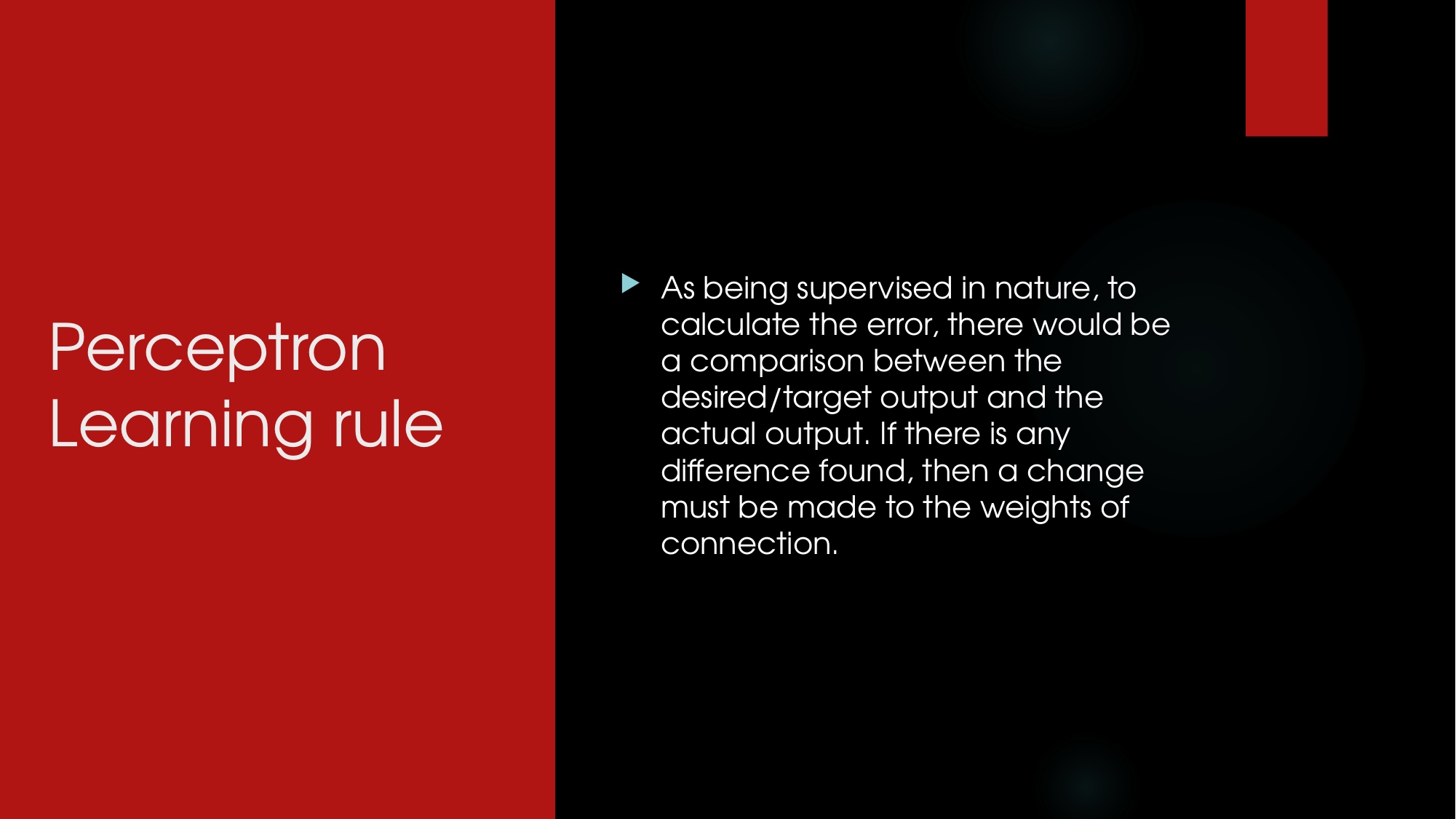

# Perceptron Learning rule
As being supervised in nature, to calculate the error, there would be a comparison between the desired/target output and the actual output. If there is any difference found, then a change must be made to the weights of connection.